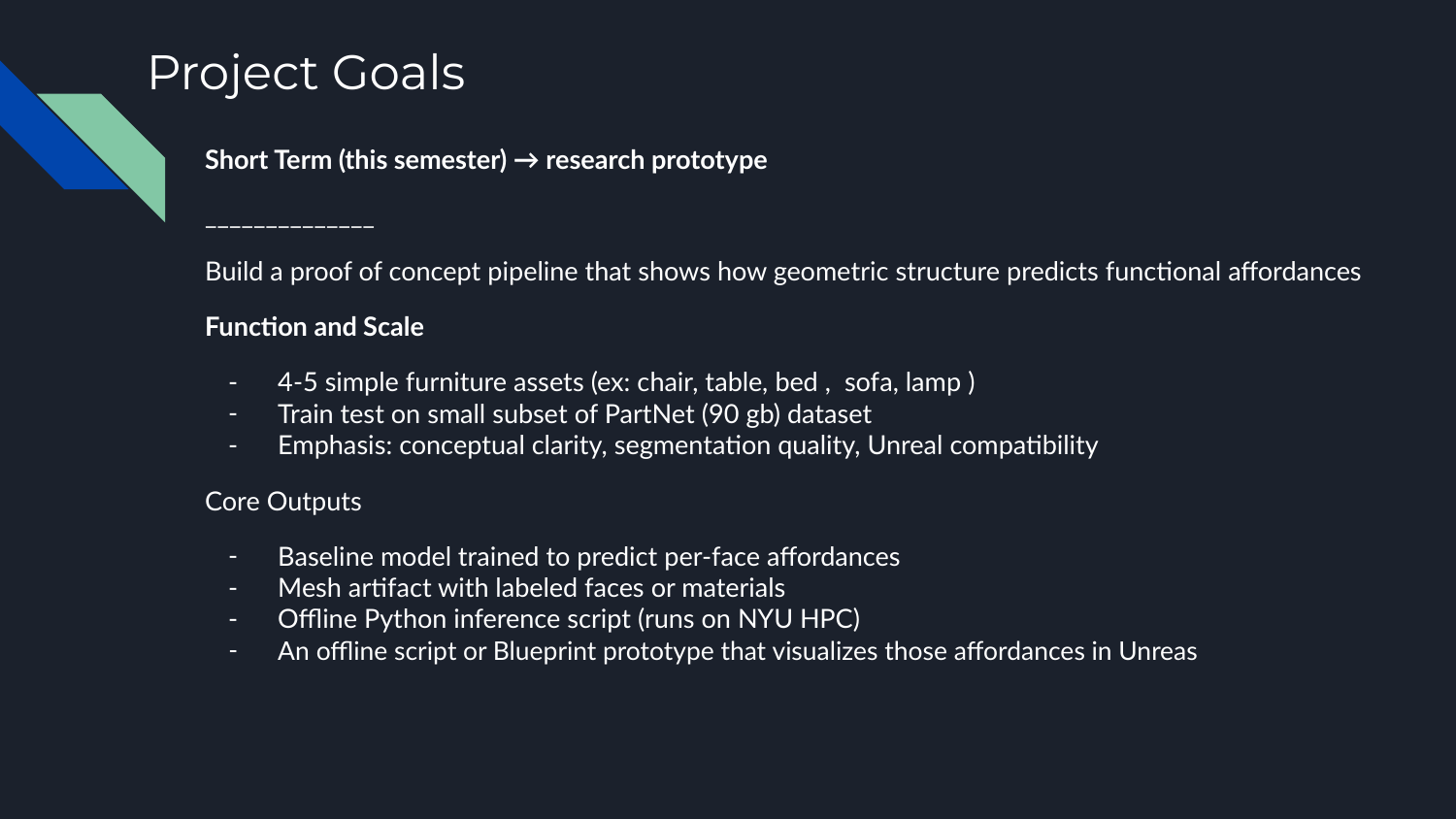

# Project Goals

Short Term (this semester) → research prototype
______________
Build a proof of concept pipeline that shows how geometric structure predicts functional affordances
Function and Scale
4-5 simple furniture assets (ex: chair, table, bed ,  sofa, lamp )
Train test on small subset of PartNet (90 gb) dataset
Emphasis: conceptual clarity, segmentation quality, Unreal compatibility
Core Outputs
Baseline model trained to predict per-face affordances
Mesh artifact with labeled faces or materials
Offline Python inference script (runs on NYU HPC)
An offline script or Blueprint prototype that visualizes those affordances in Unreas